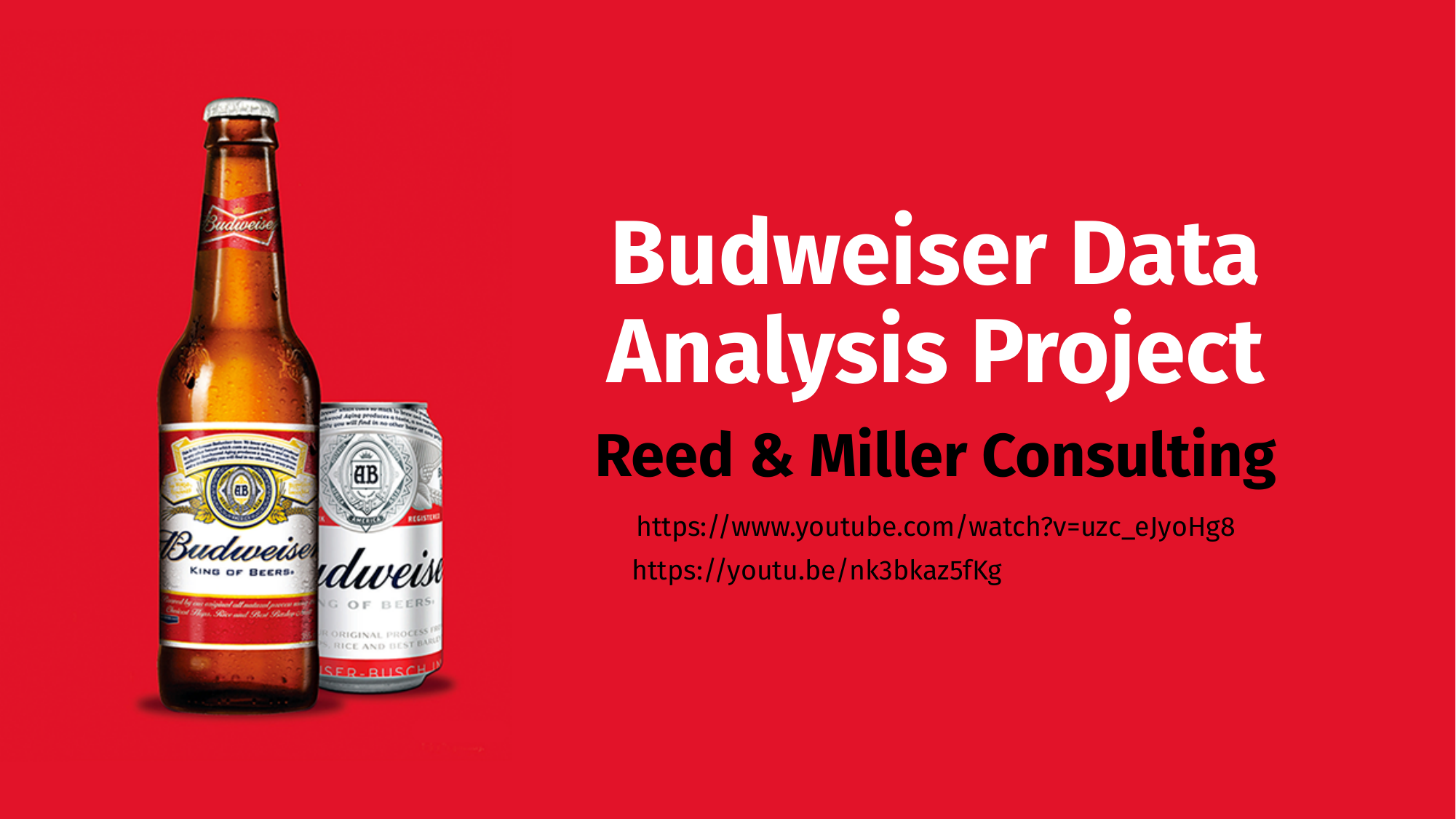

# Budweiser Data Analysis Project
Reed & Miller Consulting
https://www.youtube.com/watch?v=uzc_eJyoHg8
https://youtu.be/nk3bkaz5fKg